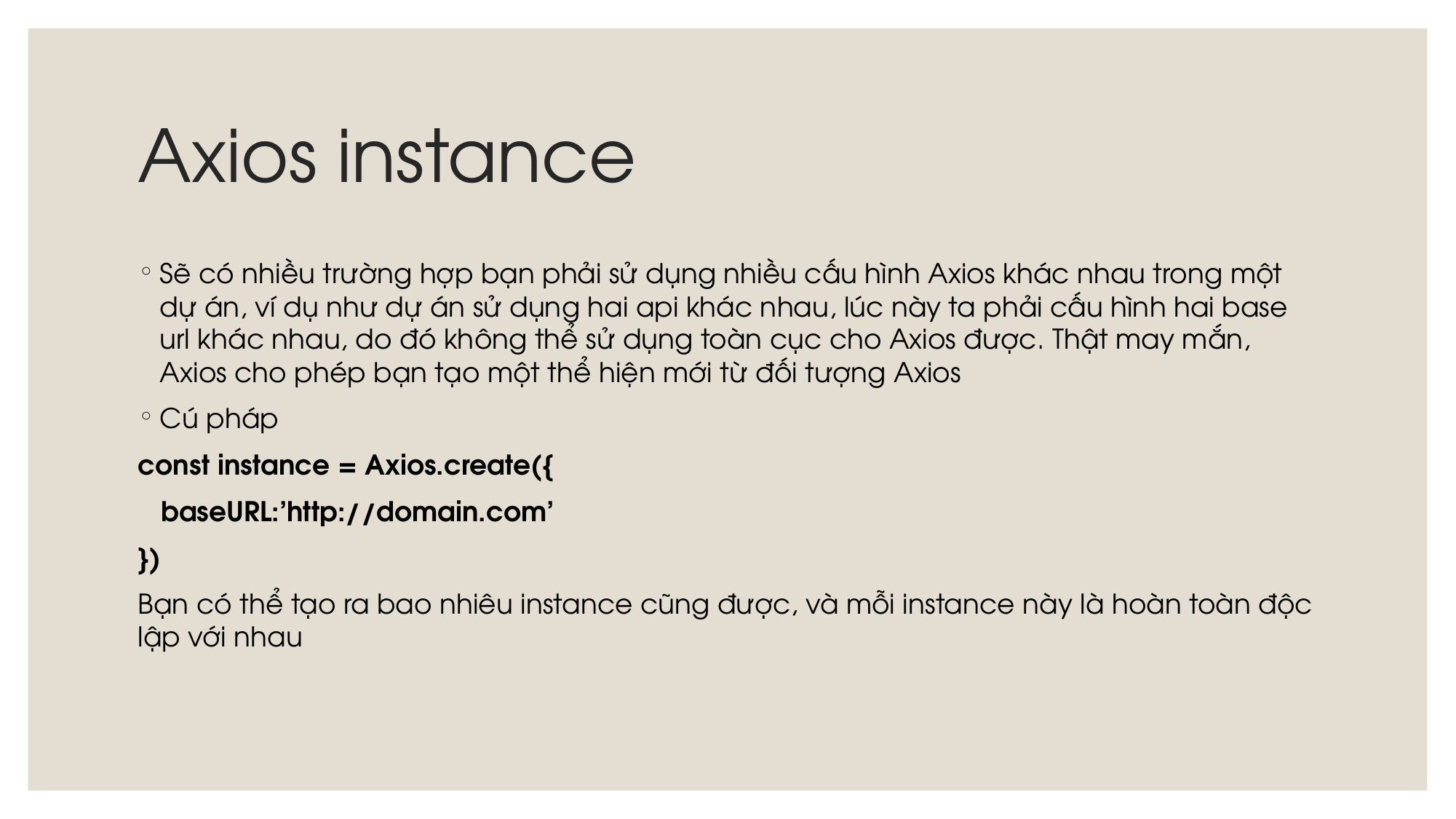

# Axios instance
Sẽ có nhiều trường hợp bạn phải sử dụng nhiều cấu hình Axios khác nhau trong một dự án, ví dụ như dự án sử dụng hai api khác nhau, lúc này ta phải cấu hình hai base url khác nhau, do đó không thể sử dụng toàn cục cho Axios được. Thật may mắn, Axios cho phép bạn tạo một thể hiện mới từ đối tượng Axios
Cú pháp
const instance = Axios.create({
   baseURL:’http://domain.com’
})
Bạn có thể tạo ra bao nhiêu instance cũng được, và mỗi instance này là hoàn toàn độc lập với nhau